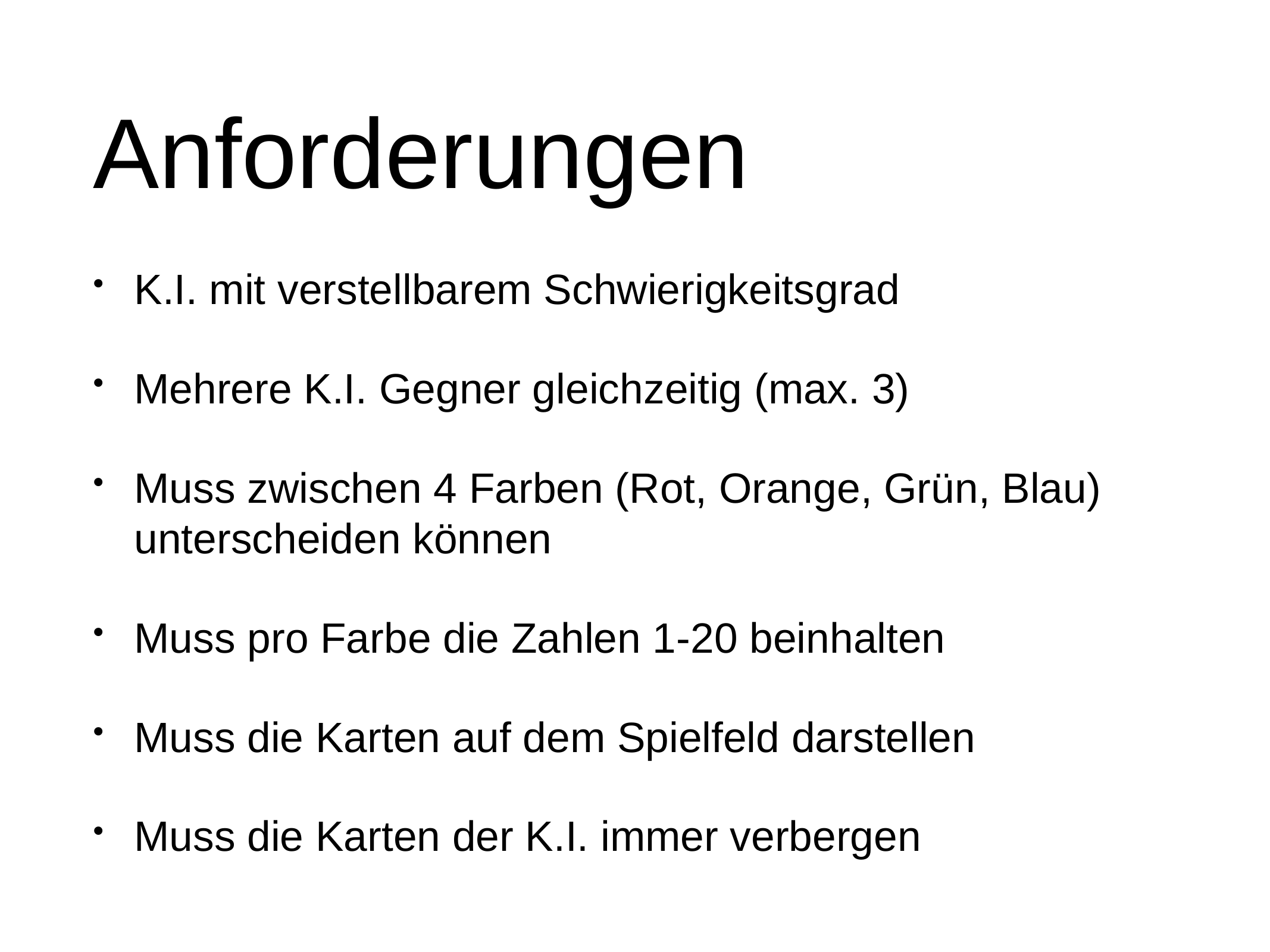

# Anforderungen
K.I. mit verstellbarem Schwierigkeitsgrad
Mehrere K.I. Gegner gleichzeitig (max. 3)
Muss zwischen 4 Farben (Rot, Orange, Grün, Blau) unterscheiden können
Muss pro Farbe die Zahlen 1-20 beinhalten
Muss die Karten auf dem Spielfeld darstellen
Muss die Karten der K.I. immer verbergen
4